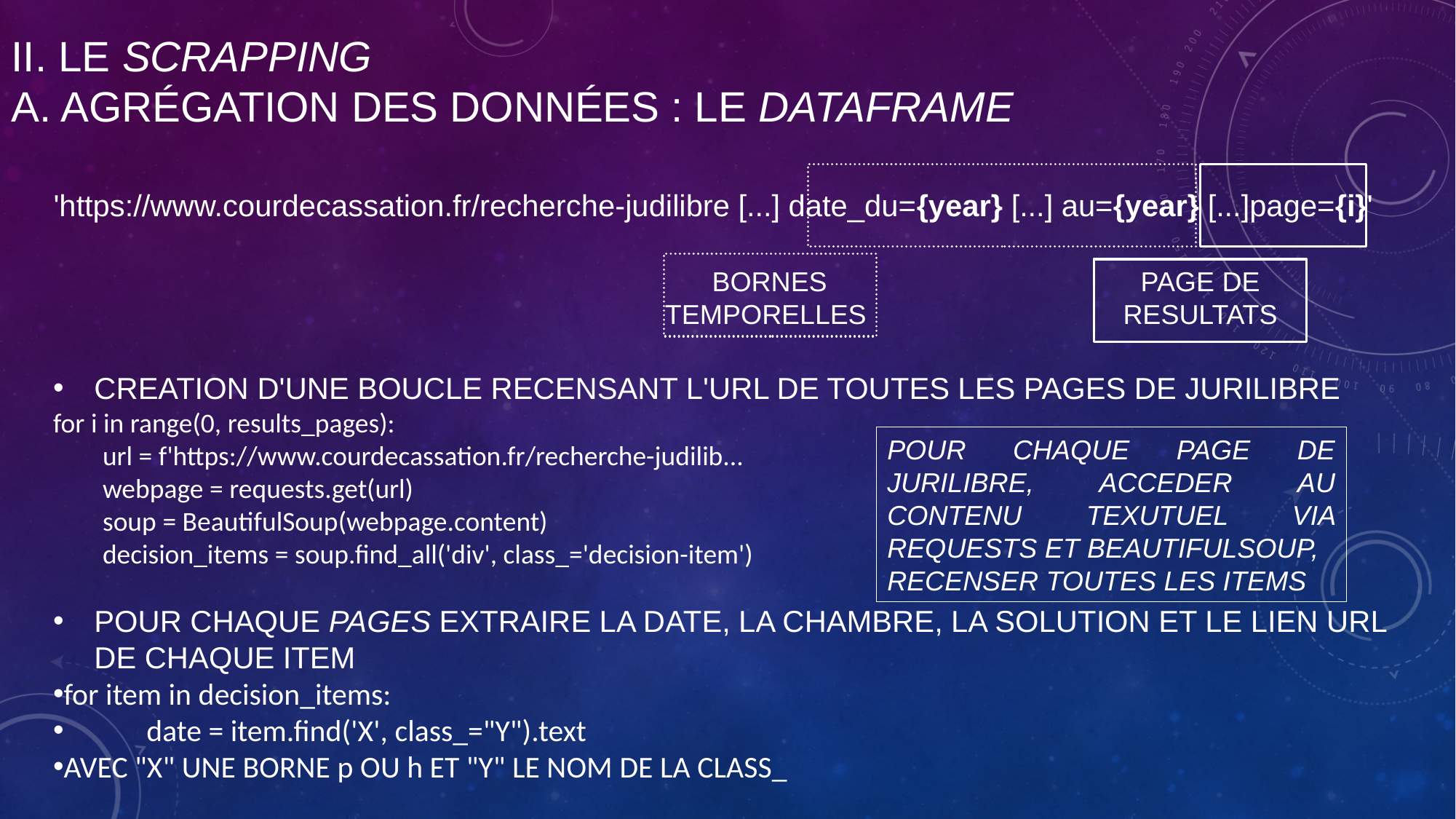

# II. LE Scrapping A. Agrégation des données : le dataframe

'https://www.courdecassation.fr/recherche-judilibre [...] date_du={year} [...] au={year} [...]page={i}'

PAGE DE RESULTATS
BORNES TEMPORELLES

CREATION D'UNE BOUCLE RECENSANT L'URL DE TOUTES LES PAGES DE JURILIBRE
for i in range(0, results_pages):
        url = f'https://www.courdecassation.fr/recherche-judilib...
        webpage = requests.get(url)
        soup = BeautifulSoup(webpage.content)
        decision_items = soup.find_all('div', class_='decision-item')

POUR CHAQUE PAGES EXTRAIRE LA DATE, LA CHAMBRE, LA SOLUTION ET LE LIEN URL DE CHAQUE ITEM
for item in decision_items:
            date = item.find('X', class_="Y").text
AVEC "X" UNE BORNE p OU h ET "Y" LE NOM DE LA CLASS_
POUR CHAQUE PAGE DE JURILIBRE, ACCEDER AU CONTENU TEXUTUEL VIA REQUESTS ET BEAUTIFULSOUP,
RECENSER TOUTES LES ITEMS